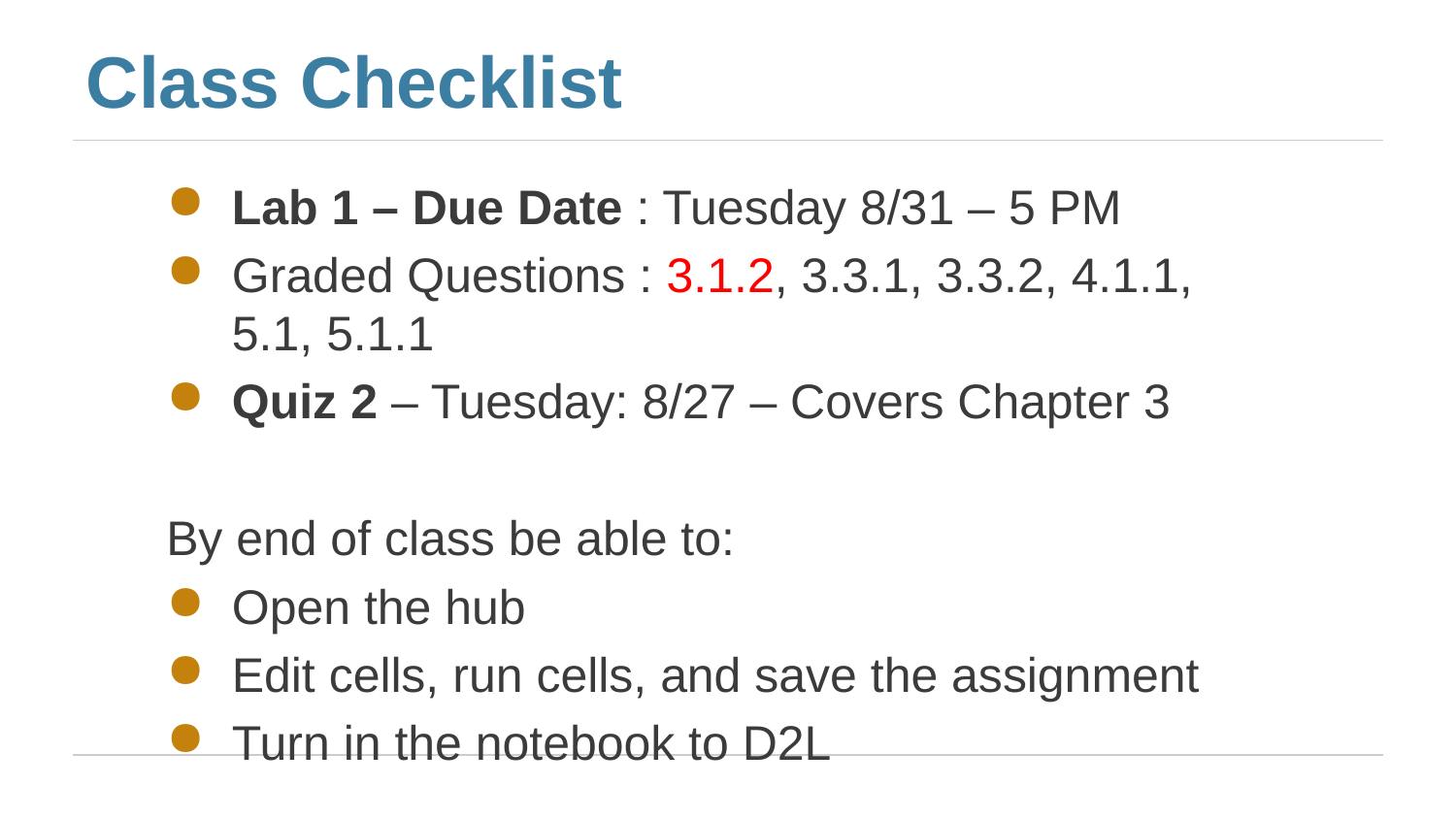

# Class Checklist
Lab 1 – Due Date : Tuesday 8/31 – 5 PM
Graded Questions : 3.1.2, 3.3.1, 3.3.2, 4.1.1, 5.1, 5.1.1
Quiz 2 – Tuesday: 8/27 – Covers Chapter 3

By end of class be able to:
Open the hub
Edit cells, run cells, and save the assignment
Turn in the notebook to D2L